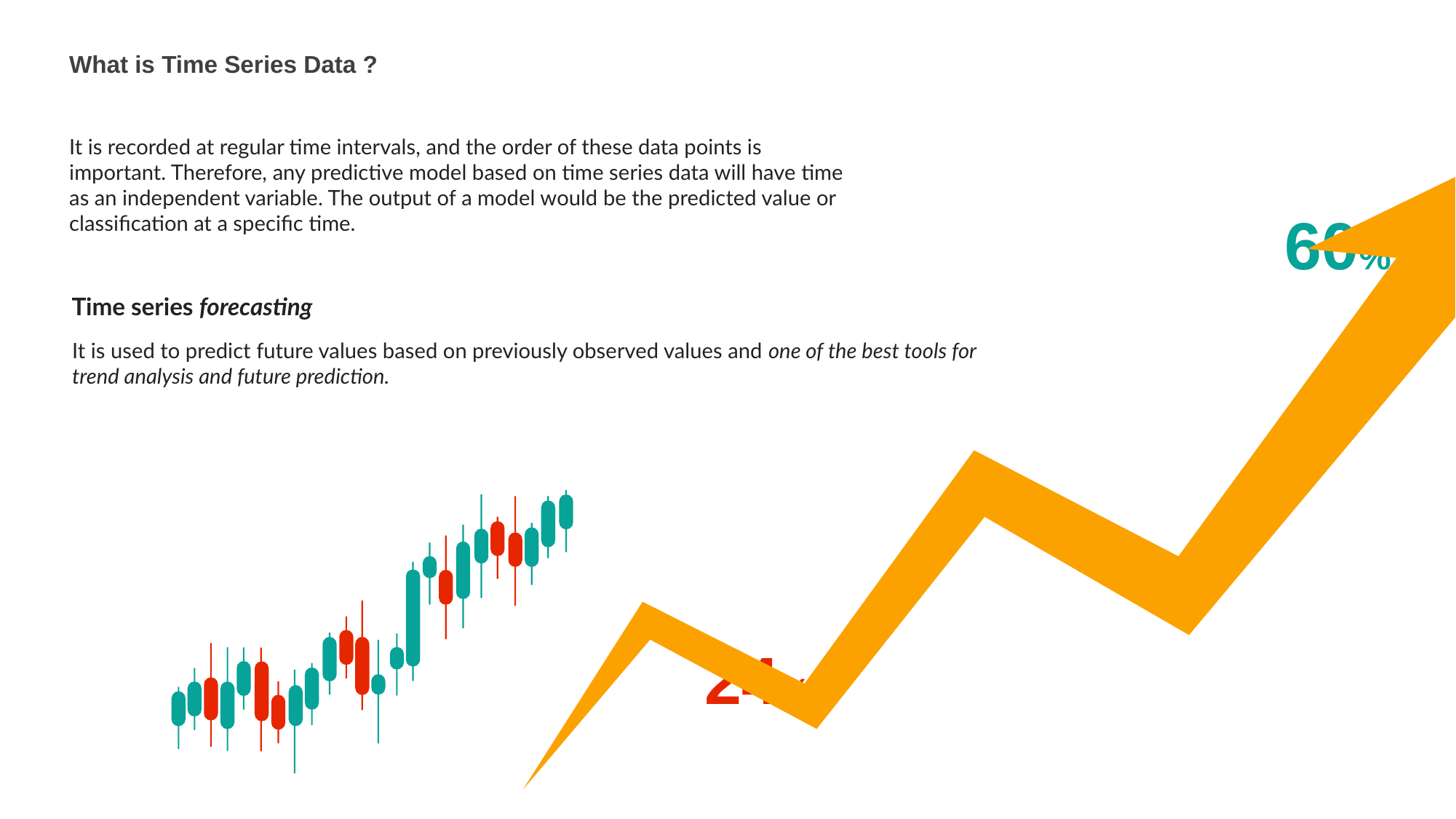

What is Time Series Data ?
It is recorded at regular time intervals, and the order of these data points is important. Therefore, any predictive model based on time series data will have time as an independent variable. The output of a model would be the predicted value or classification at a specific time.

60%
Time series forecasting
It is used to predict future values based on previously observed values and one of the best tools for trend analysis and future prediction.

24%